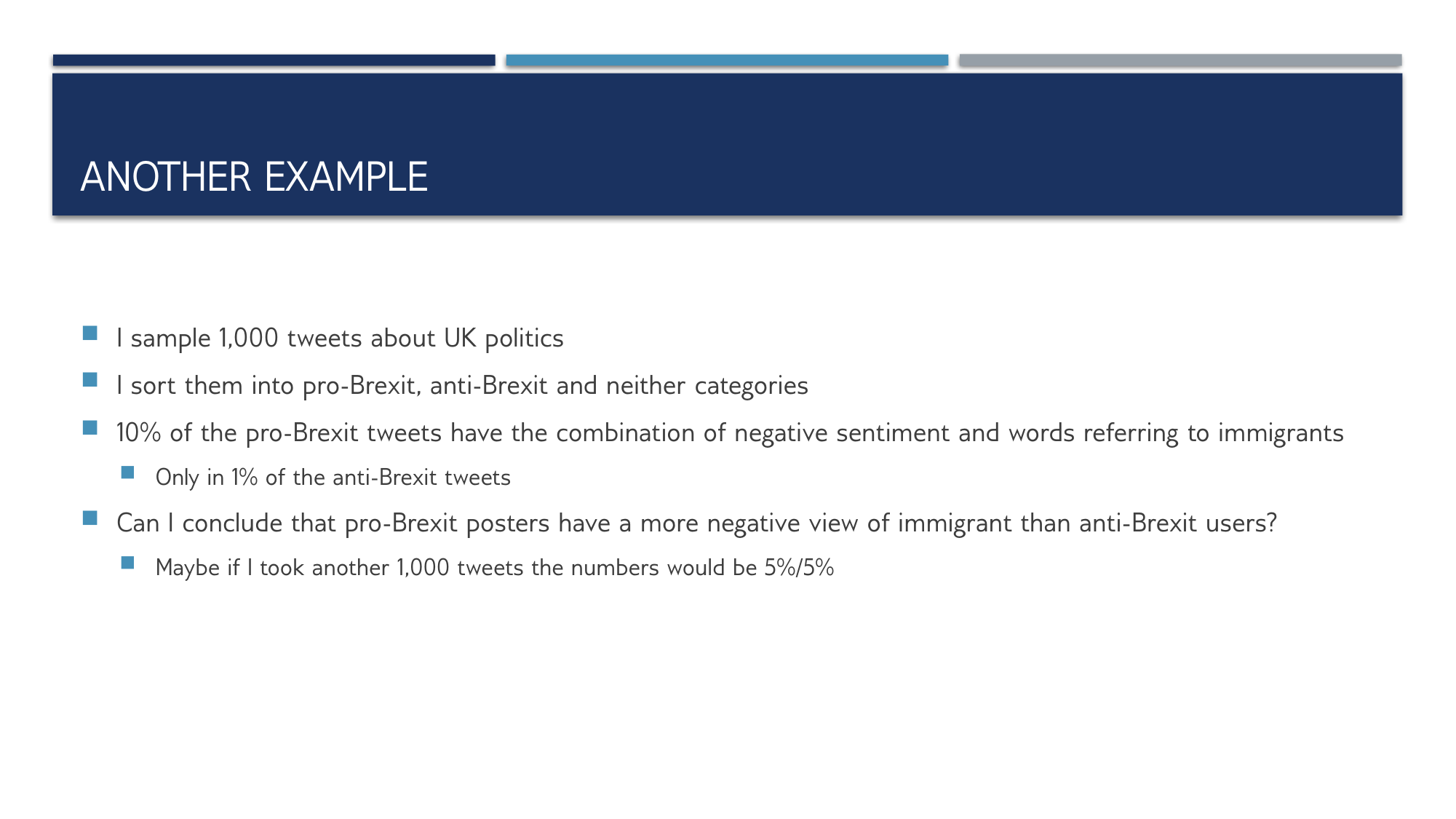

# Another example
I sample 1,000 tweets about UK politics
I sort them into pro-Brexit, anti-Brexit and neither categories
10% of the pro-Brexit tweets have the combination of negative sentiment and words referring to immigrants
Only in 1% of the anti-Brexit tweets
Can I conclude that pro-Brexit posters have a more negative view of immigrant than anti-Brexit users?
Maybe if I took another 1,000 tweets the numbers would be 5%/5%